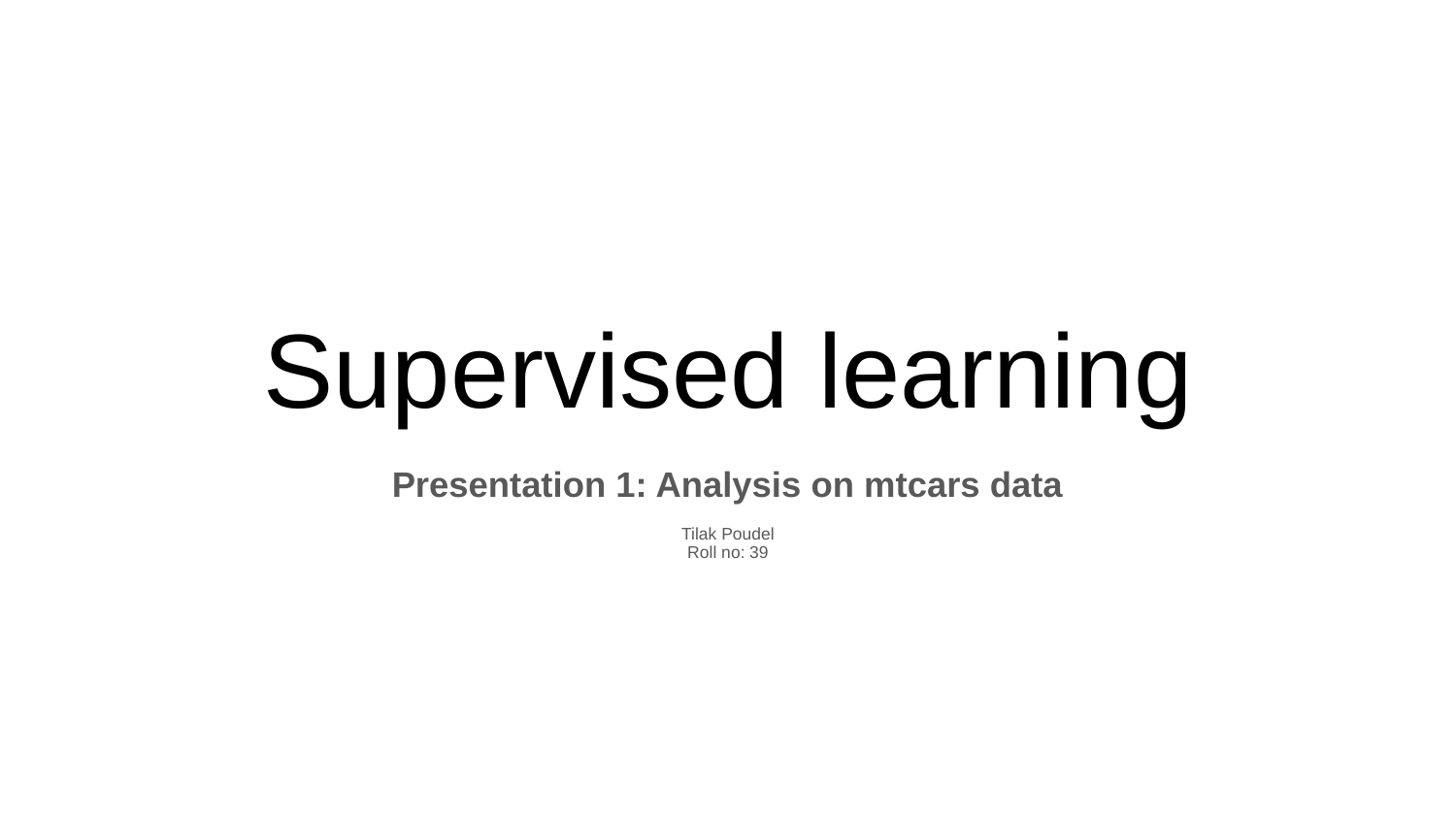

# Supervised learning
Presentation 1: Analysis on mtcars data

Tilak Poudel
Roll no: 39